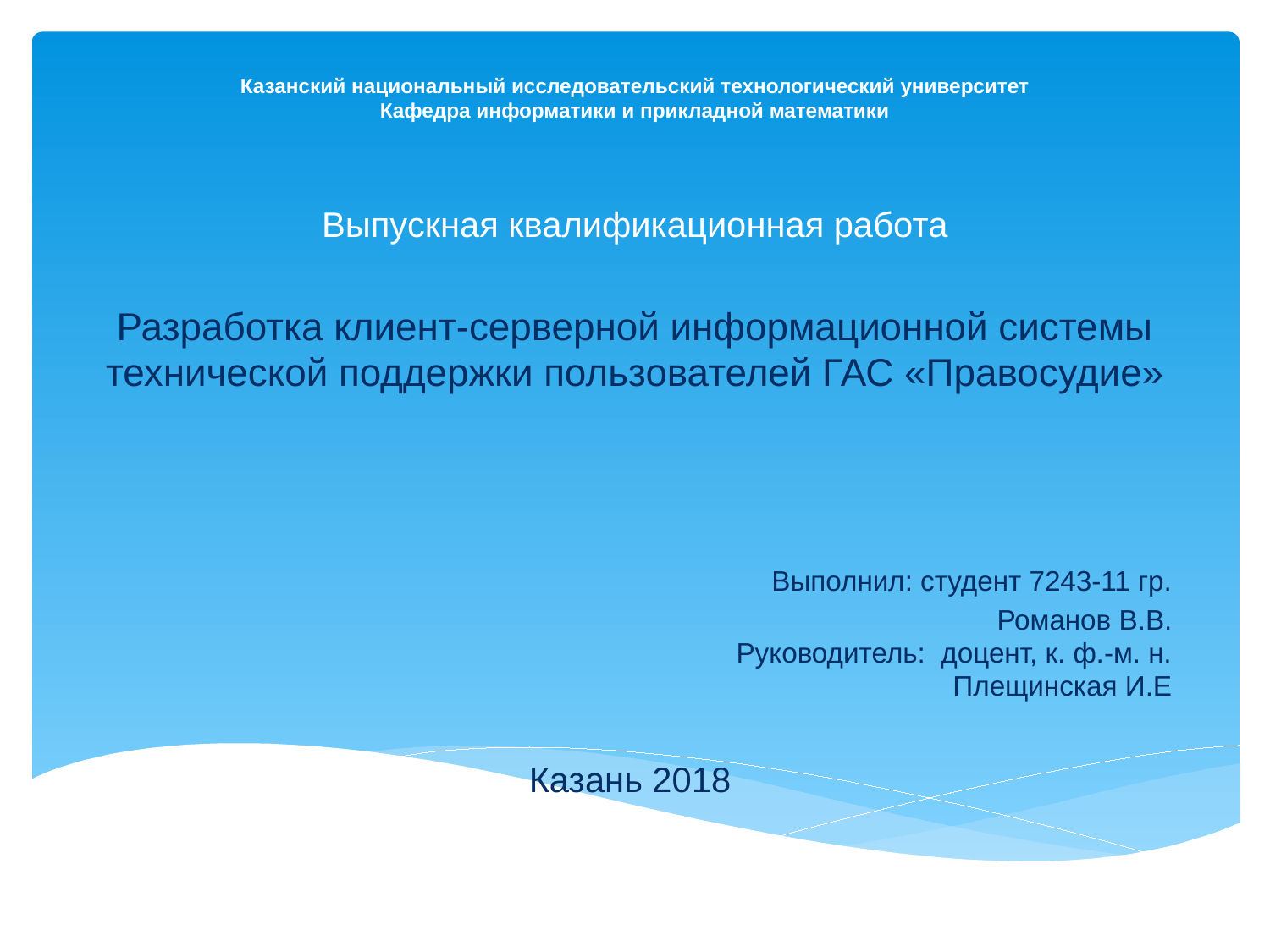

# Казанский национальный исследовательский технологический университет Кафедра информатики и прикладной математики

Выпускная квалификационная работа

Разработка клиент-серверной информационной системы технической поддержки пользователей ГАС «Правосудие»

Выполнил: студент 7243-11 гр.
Романов В.В.
Руководитель:  доцент, к. ф.-м. н.
Плещинская И.Е

Казань 2018